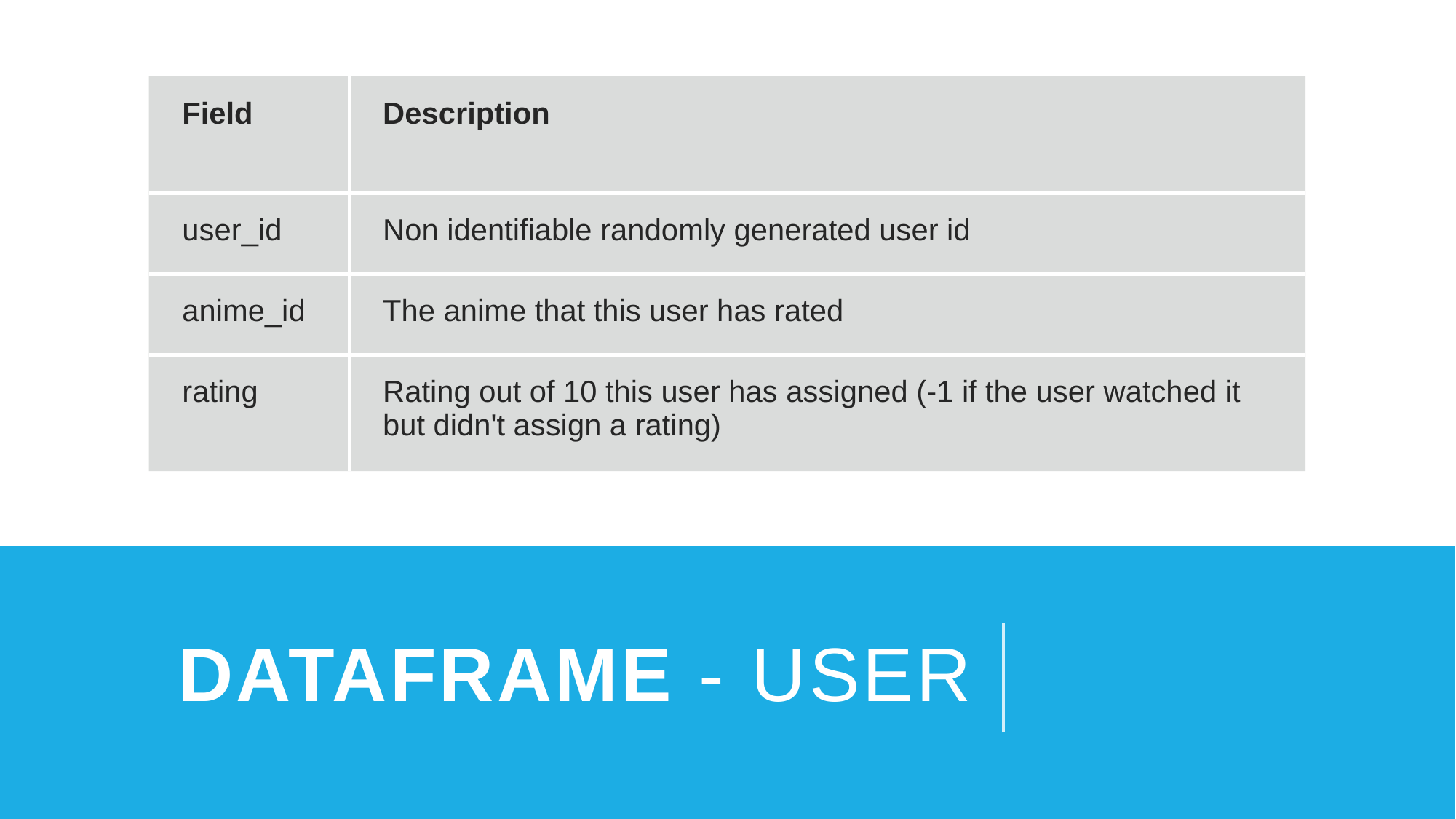

| Field | Description |
| --- | --- |
| user\_id | Non identifiable randomly generated user id |
| anime\_id | The anime that this user has rated |
| rating | Rating out of 10 this user has assigned (-1 if the user watched it but didn't assign a rating) |

# DataFrame - User